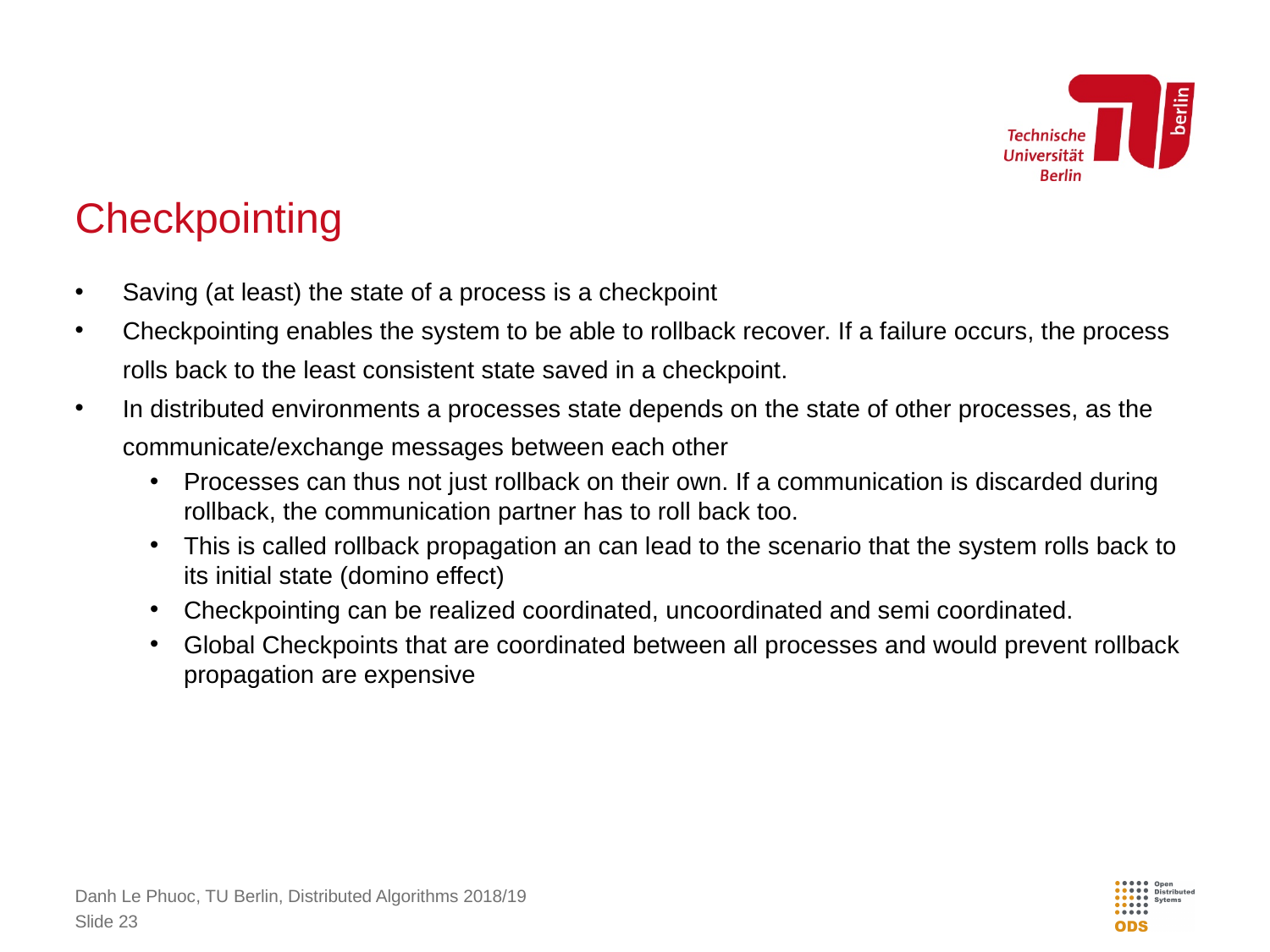

# Checkpointing
Saving (at least) the state of a process is a checkpoint
Checkpointing enables the system to be able to rollback recover. If a failure occurs, the process rolls back to the least consistent state saved in a checkpoint.
In distributed environments a processes state depends on the state of other processes, as the communicate/exchange messages between each other
Processes can thus not just rollback on their own. If a communication is discarded during rollback, the communication partner has to roll back too.
This is called rollback propagation an can lead to the scenario that the system rolls back to its initial state (domino effect)
Checkpointing can be realized coordinated, uncoordinated and semi coordinated.
Global Checkpoints that are coordinated between all processes and would prevent rollback propagation are expensive

Danh Le Phuoc, TU Berlin, Distributed Algorithms 2018/19
Slide 23